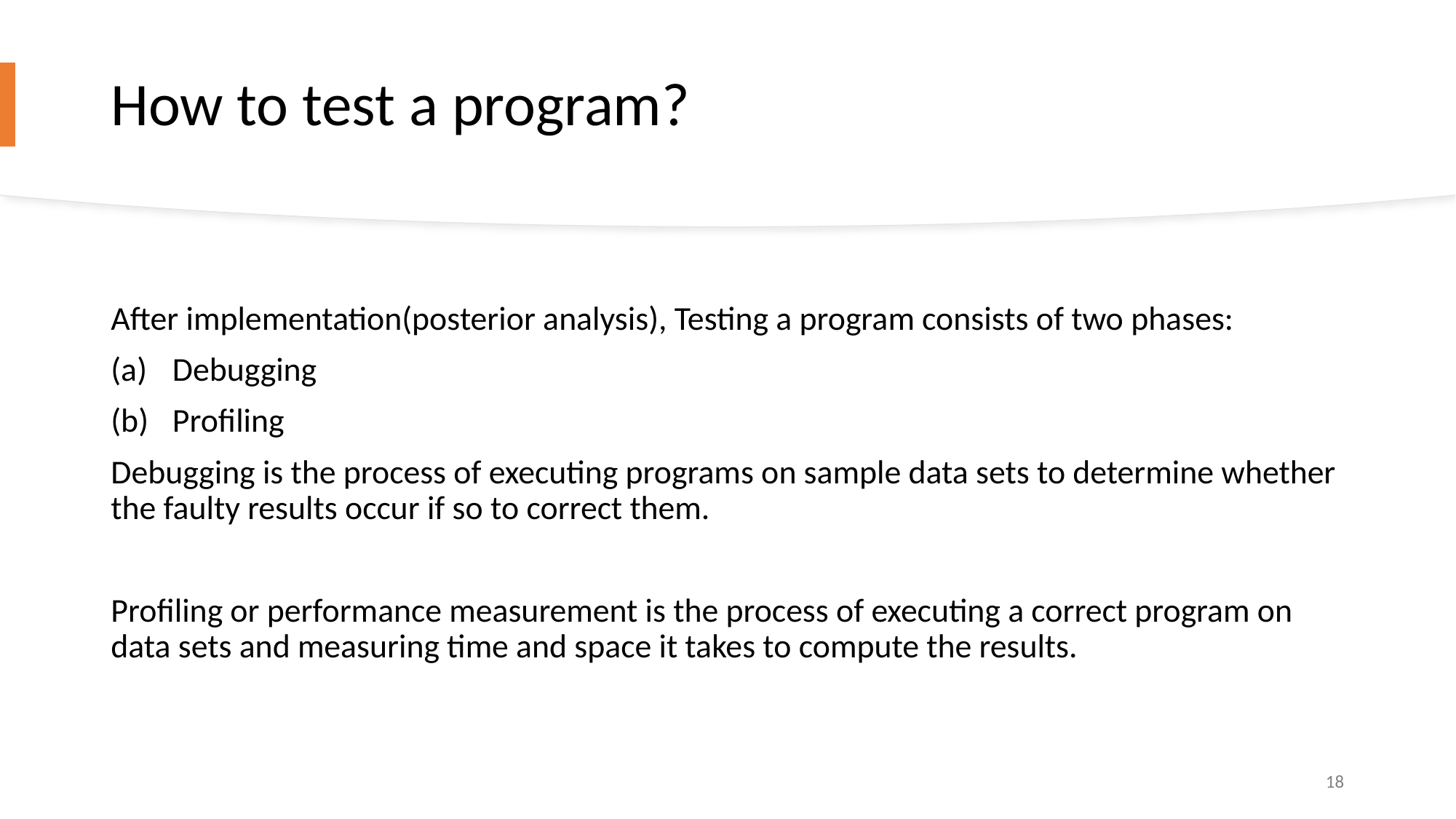

# How to test a program?

After implementation(posterior analysis), Testing a program consists of two phases:
Debugging
Profiling
Debugging is the process of executing programs on sample data sets to determine whether the faulty results occur if so to correct them.

Profiling or performance measurement is the process of executing a correct program on data sets and measuring time and space it takes to compute the results.
18